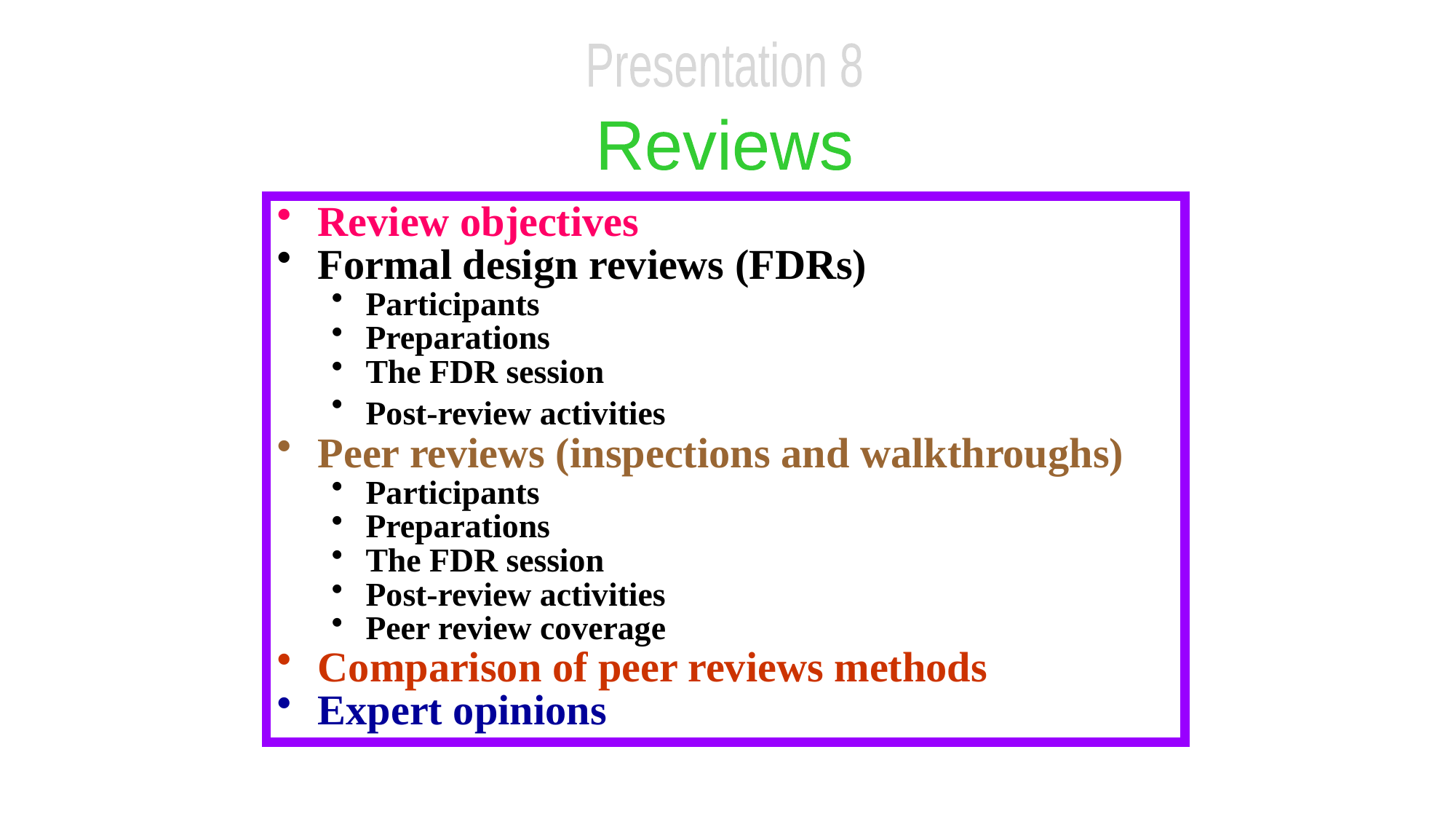

Presentation 8
Reviews
Review objectives
Formal design reviews (FDRs)
Participants
Preparations
The FDR session
Post-review activities
Peer reviews (inspections and walkthroughs)
Participants
Preparations
The FDR session
Post-review activities
Peer review coverage
Comparison of peer reviews methods
Expert opinions